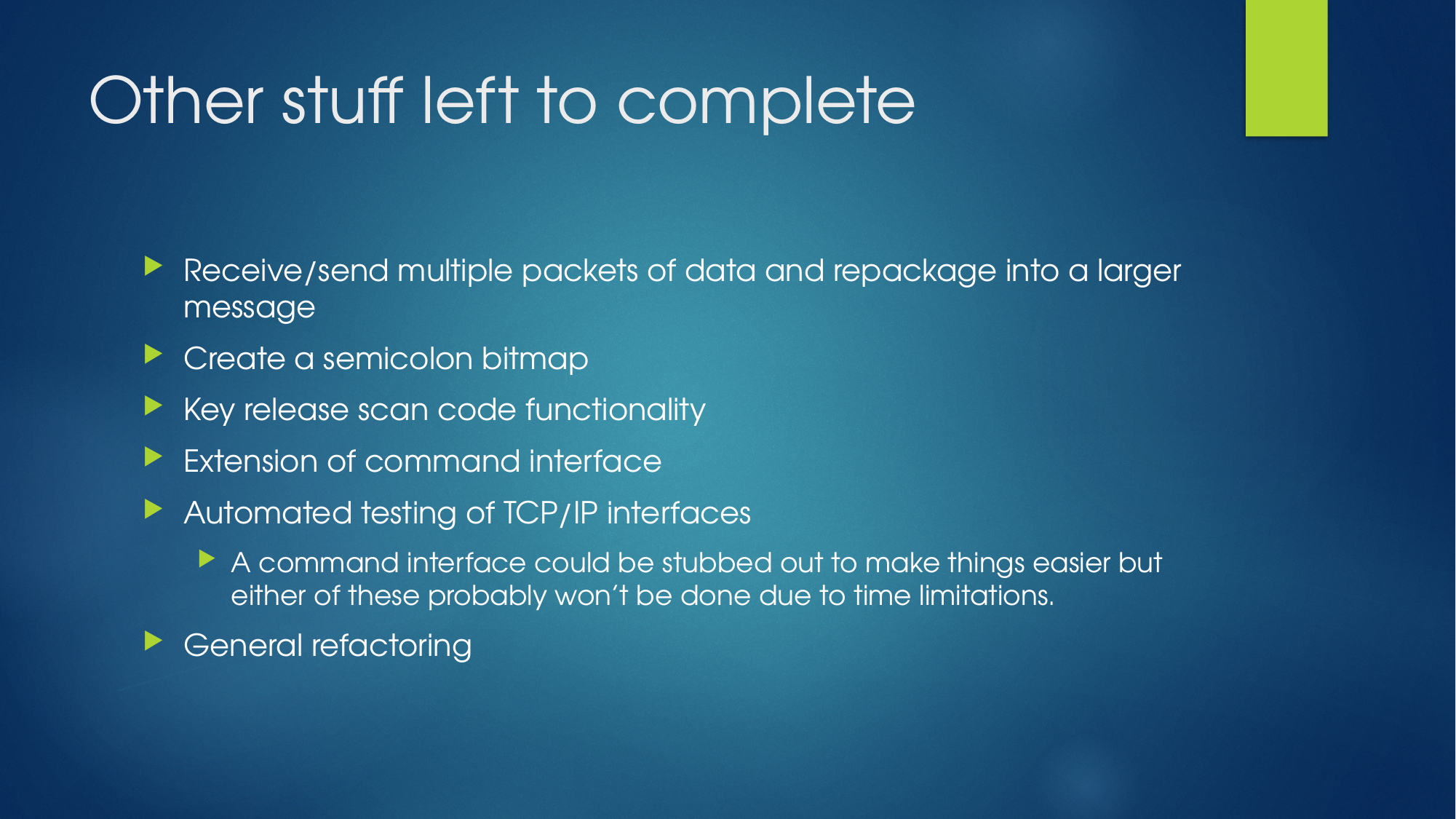

# Other stuff left to complete
Receive/send multiple packets of data and repackage into a larger message
Create a semicolon bitmap
Key release scan code functionality
Extension of command interface
Automated testing of TCP/IP interfaces
A command interface could be stubbed out to make things easier but either of these probably won’t be done due to time limitations.
General refactoring